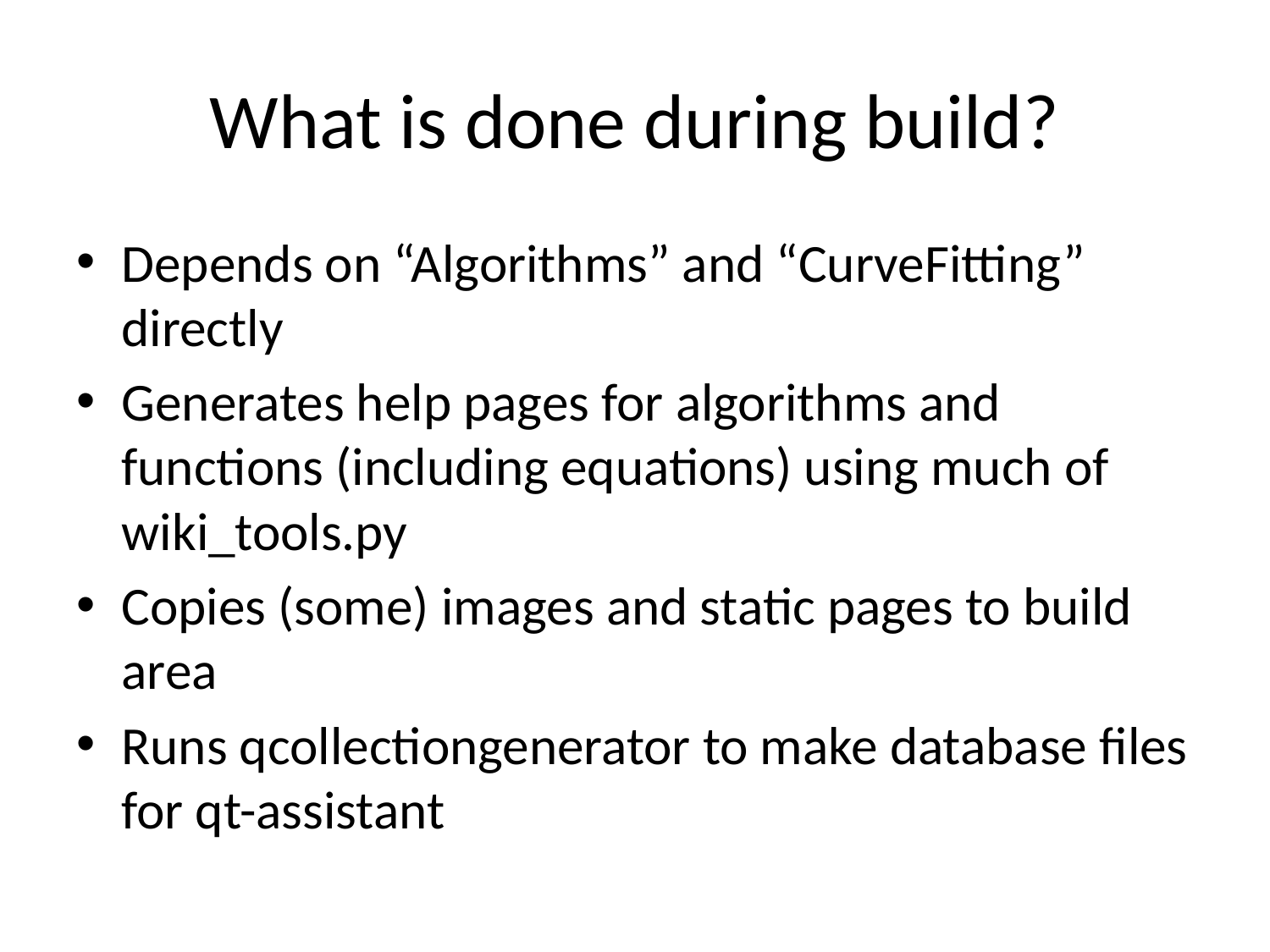

# What is done during build?
Depends on “Algorithms” and “CurveFitting” directly
Generates help pages for algorithms and functions (including equations) using much of wiki_tools.py
Copies (some) images and static pages to build area
Runs qcollectiongenerator to make database files for qt-assistant